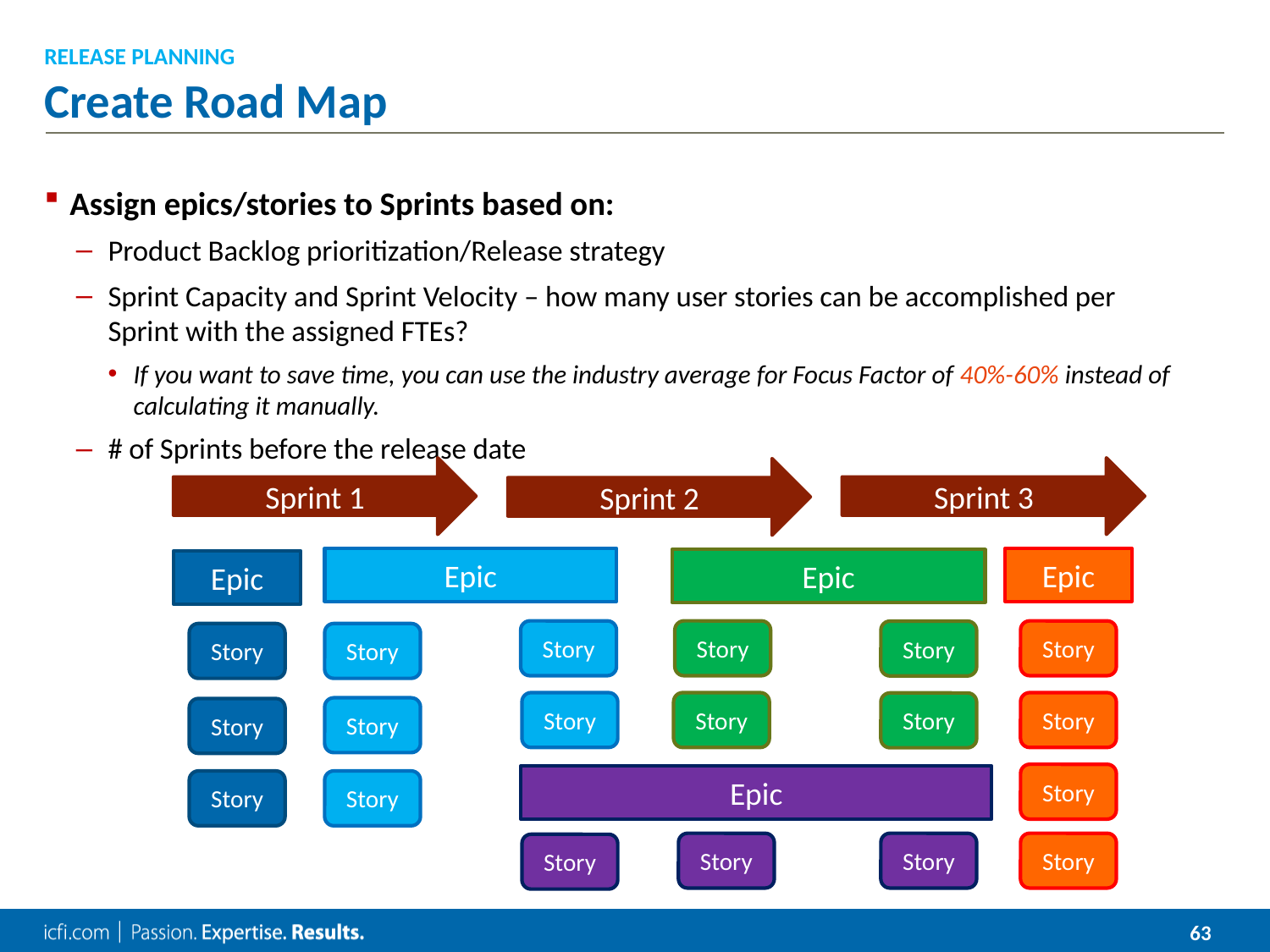

Release Planning
# Create Road Map
Assign epics/stories to Sprints based on:
Product Backlog prioritization/Release strategy
Sprint Capacity and Sprint Velocity – how many user stories can be accomplished per Sprint with the assigned FTEs?
If you want to save time, you can use the industry average for Focus Factor of 40%-60% instead of calculating it manually.
# of Sprints before the release date

Sprint 1
Sprint 3
Sprint 2
Epic
Epic
Epic
Epic
Story
Story
Story
Story
Story
Story
Story
Story
Story
Story
Story
Story
Story
Epic
Story
Story
Story
Story
Story
Story